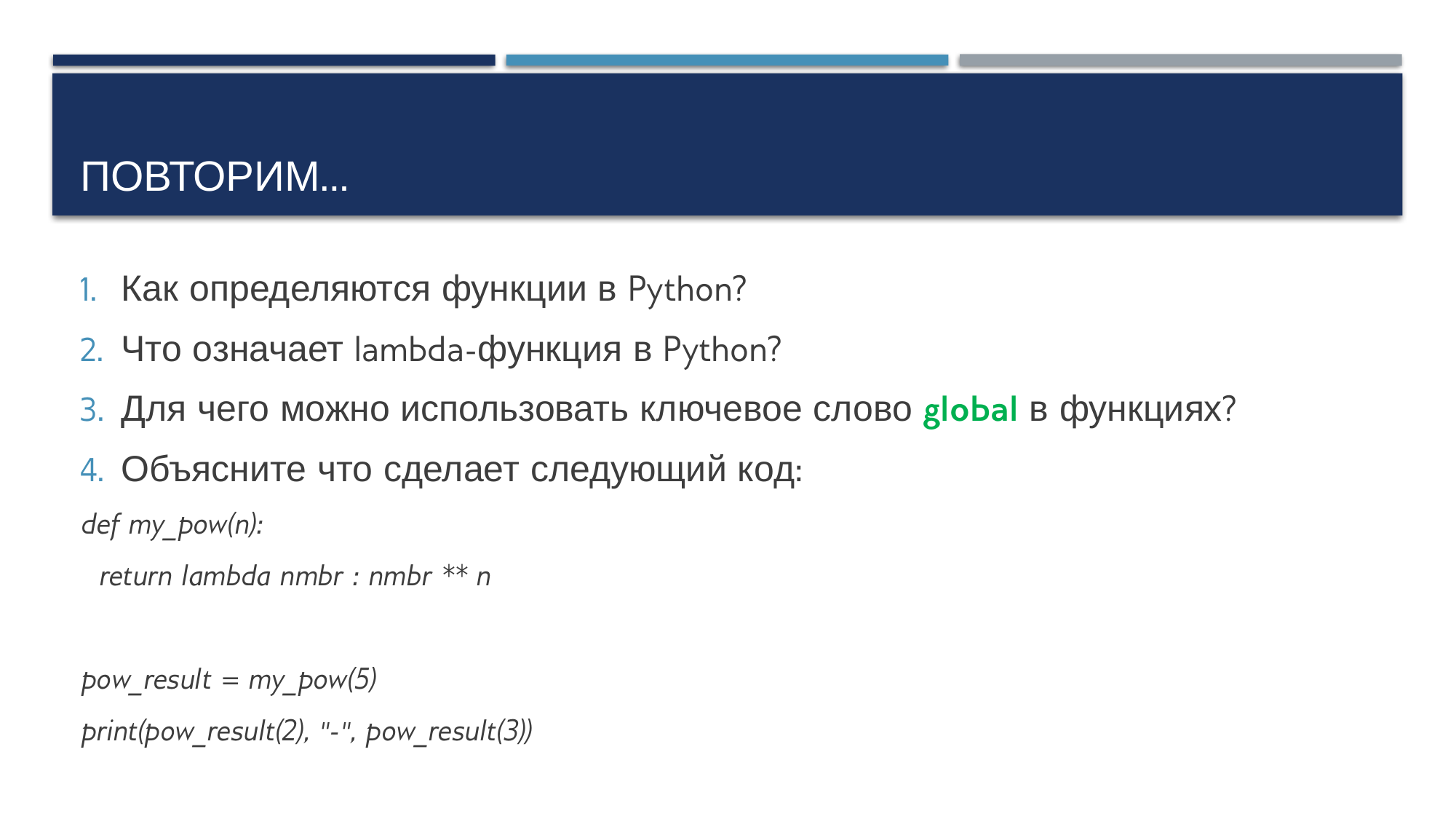

# Повторим…
Как определяются функции в Python?
Что означает lambda-функция в Python?
Для чего можно использовать ключевое слово global в функциях?
Объясните что сделает следующий код:
def my_pow(n):
  return lambda nmbr : nmbr ** n

pow_result = my_pow(5)
print(pow_result(2), "-", pow_result(3))